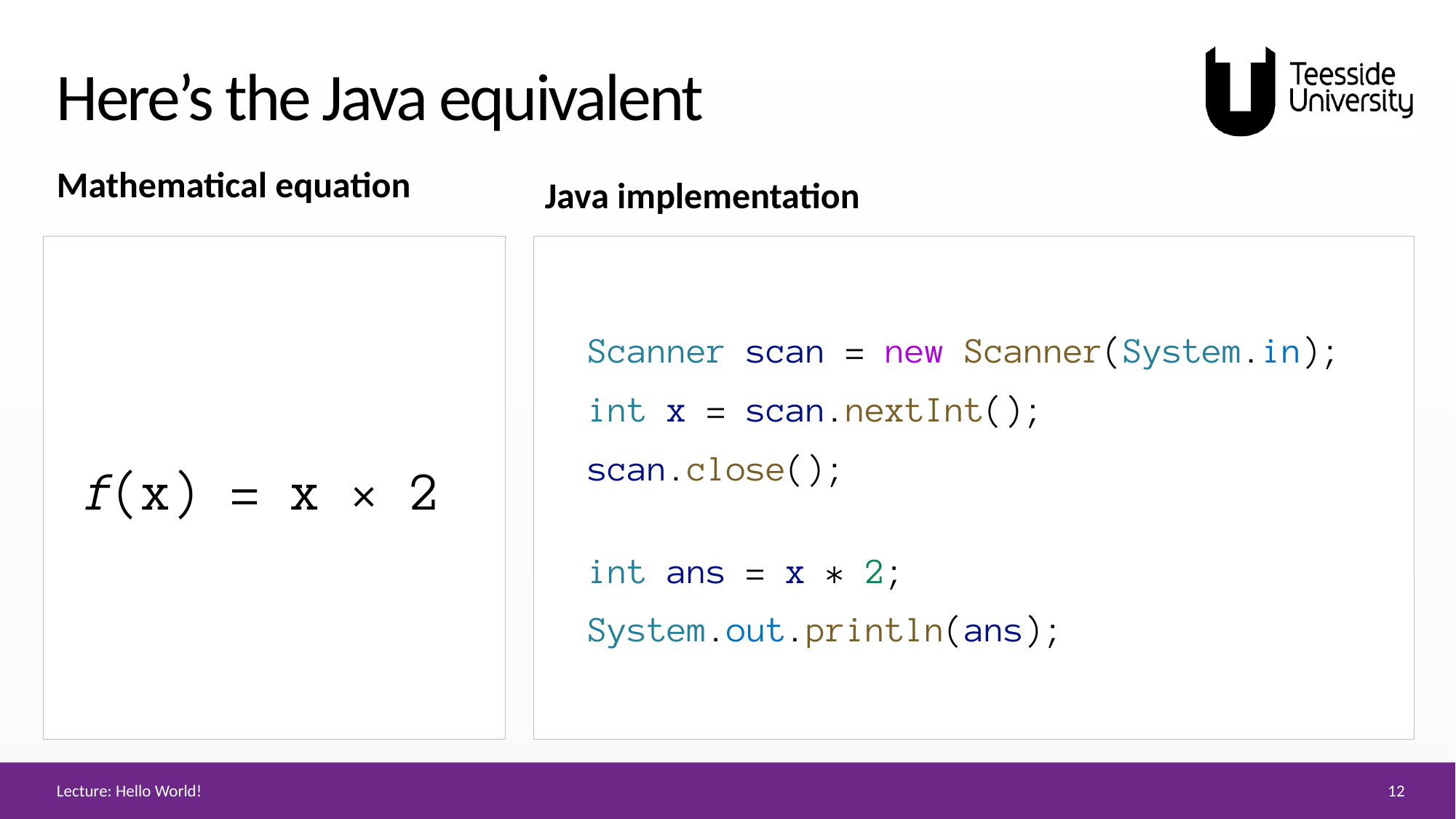

# Here’s the Java equivalent
Mathematical equation
Java implementation
 f(x) = x × 2
Scanner scan = new Scanner(System.in);
int x = scan.nextInt();
scan.close();
int ans = x * 2;
System.out.println(ans);
12
Lecture: Hello World!